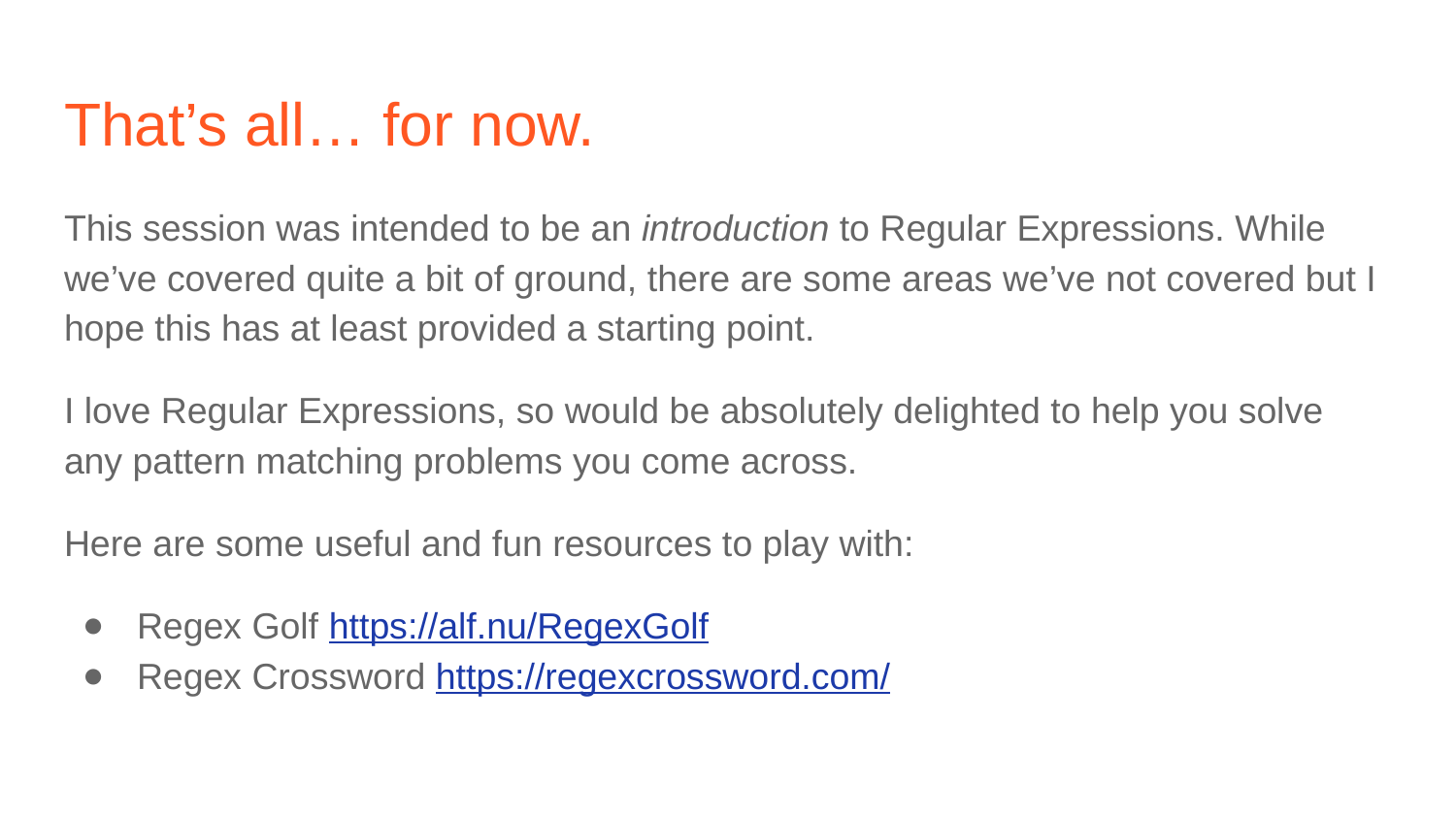

# That’s all… for now.
This session was intended to be an introduction to Regular Expressions. While we’ve covered quite a bit of ground, there are some areas we’ve not covered but I hope this has at least provided a starting point.
I love Regular Expressions, so would be absolutely delighted to help you solve any pattern matching problems you come across.
Here are some useful and fun resources to play with:
Regex Golf https://alf.nu/RegexGolf
Regex Crossword https://regexcrossword.com/